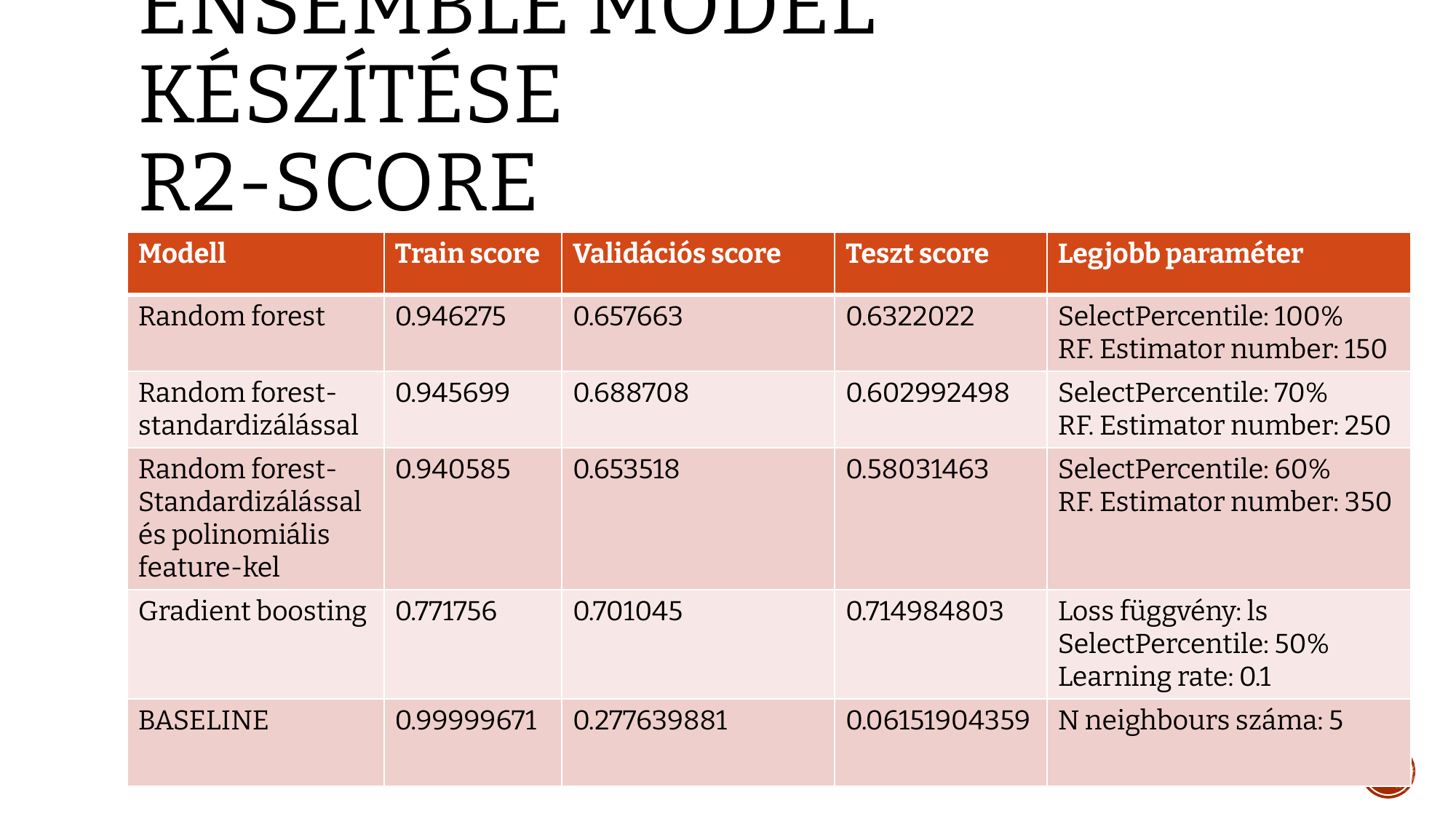

# ENSEMBLE MODEL KÉSZÍTÉSE r2-score
| Modell | Train score | Validációs score | Teszt score | Legjobb paraméter |
| --- | --- | --- | --- | --- |
| Random forest | 0.946275 | 0.657663 | 0.6322022 | SelectPercentile: 100% RF. Estimator number: 150 |
| Random forest-standardizálással | 0.945699 | 0.688708 | 0.602992498 | SelectPercentile: 70% RF. Estimator number: 250 |
| Random forest- Standardizálással és polinomiális feature-kel | 0.940585 | 0.653518 | 0.58031463 | SelectPercentile: 60% RF. Estimator number: 350 |
| Gradient boosting | 0.771756 | 0.701045 | 0.714984803 | Loss függvény: ls SelectPercentile: 50% Learning rate: 0.1 |
| BASELINE | 0.99999671 | 0.277639881 | 0.06151904359 | N neighbours száma: 5 |